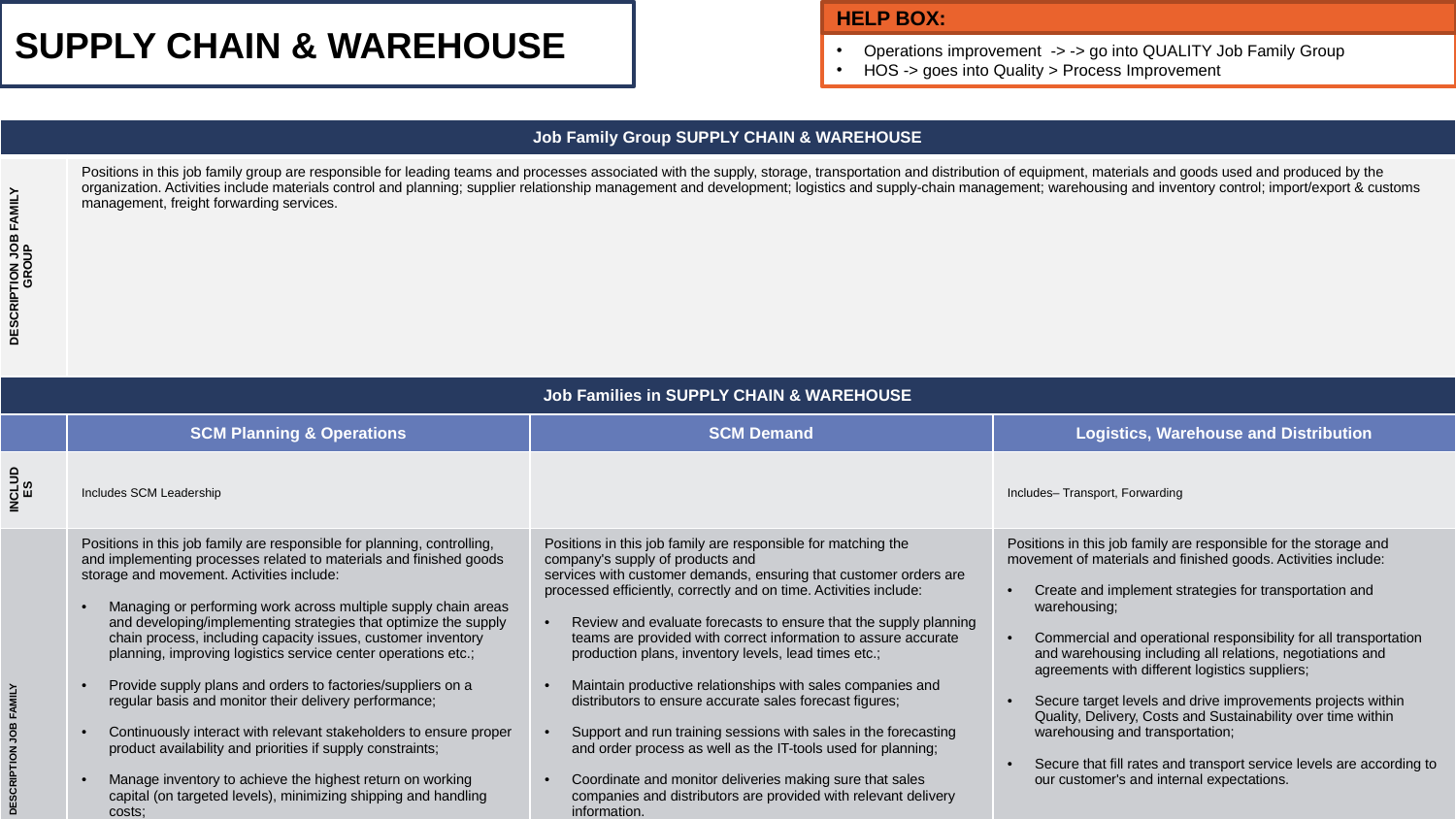

SUPPLY CHAIN & WAREHOUSE
HELP BOX:

Operations improvement  -> -> go into QUALITY Job Family Group
HOS -> goes into Quality > Process Improvement
| Job Family Group SUPPLY CHAIN & WAREHOUSE |  |  |  |
| --- | --- | --- | --- |
| DESCRIPTION JOB FAMILY GROUP | Positions in this job family group are responsible for leading teams and processes associated with the supply, storage, transportation and distribution of equipment, materials and goods used and produced by the organization. Activities include materials control and planning; supplier relationship management and development; logistics and supply-chain management; warehousing and inventory control; import/export & customs management, freight forwarding services. |  |  |
| Job Families in SUPPLY CHAIN & WAREHOUSE |  |  |  |
|  | SCM Planning & Operations | SCM Demand | Logistics, Warehouse and Distribution |
| INCLUDES | Includes SCM Leadership |  | Includes– Transport, Forwarding |
| DESCRIPTION JOB FAMILY | Positions in this job family are responsible for planning, controlling, and implementing processes related to materials and finished goods storage and movement. Activities include:  Managing or performing work across multiple supply chain areas and developing/implementing strategies that optimize the supply chain process, including capacity issues, customer inventory planning, improving logistics service center operations etc.; Provide supply plans and orders to factories/suppliers on a regular basis and monitor their delivery performance;  Continuously interact with relevant stakeholders to ensure proper product availability and priorities if supply constraints;   Manage inventory to achieve the highest return on working capital (on targeted levels), minimizing shipping and handling costs;  React quickly to changes in demands and create orders to meet sales on time and secure that fill rates/service levels are according to customer expectations. | Positions in this job family are responsible for matching the company's supply of products and services with customer demands, ensuring that customer orders are processed efficiently, correctly and on time. Activities include:  Review and evaluate forecasts to ensure that the supply planning teams are provided with correct information to assure accurate production plans, inventory levels, lead times etc.; Maintain productive relationships with sales companies and distributors to ensure accurate sales forecast figures; Support and run training sessions with sales in the forecasting and order process as well as the IT-tools used for planning; Coordinate and monitor deliveries making sure that sales companies and distributors are provided with relevant delivery information. | Positions in this job family are responsible for the storage and movement of materials and finished goods. Activities include: Create and implement strategies for transportation and warehousing; Commercial and operational responsibility for all transportation and warehousing including all relations, negotiations and agreements with different logistics suppliers;  Secure target levels and drive improvements projects within Quality, Delivery, Costs and Sustainability over time within warehousing and transportation; Secure that fill rates and transport service levels are according to our customer's and internal expectations. |